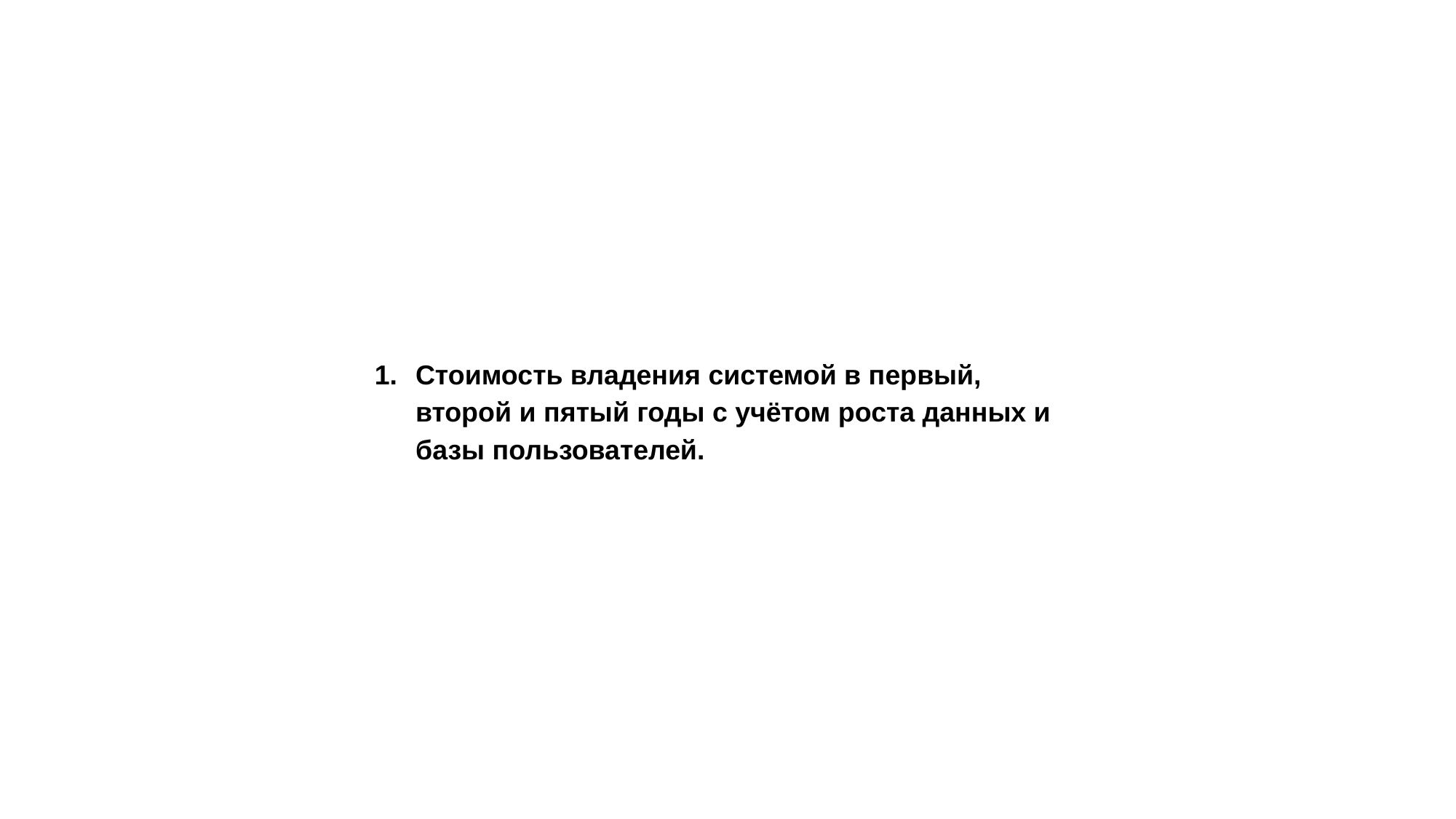

Стоимость владения системой в первый, второй и пятый годы с учётом роста данных и базы пользователей.